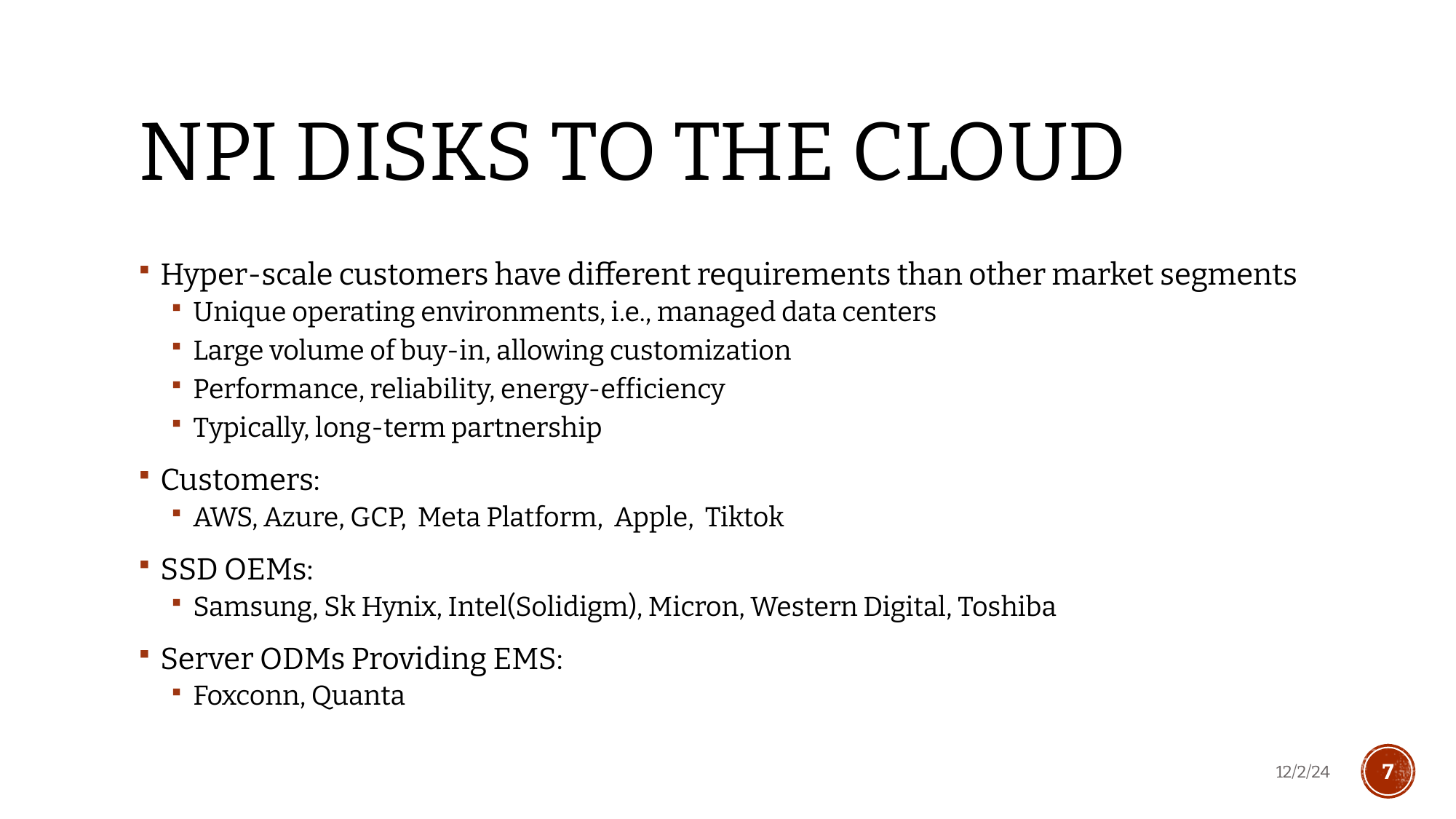

# NPI disks to The Cloud
Hyper-scale customers have different requirements than other market segments
Unique operating environments, i.e., managed data centers
Large volume of buy-in, allowing customization
Performance, reliability, energy-efficiency
Typically, long-term partnership
Customers:
AWS, Azure, GCP,  Meta Platform,  Apple,  Tiktok
SSD OEMs:
Samsung, Sk Hynix, Intel(Solidigm), Micron, Western Digital, Toshiba
Server ODMs Providing EMS:
Foxconn, Quanta
12/2/24
7